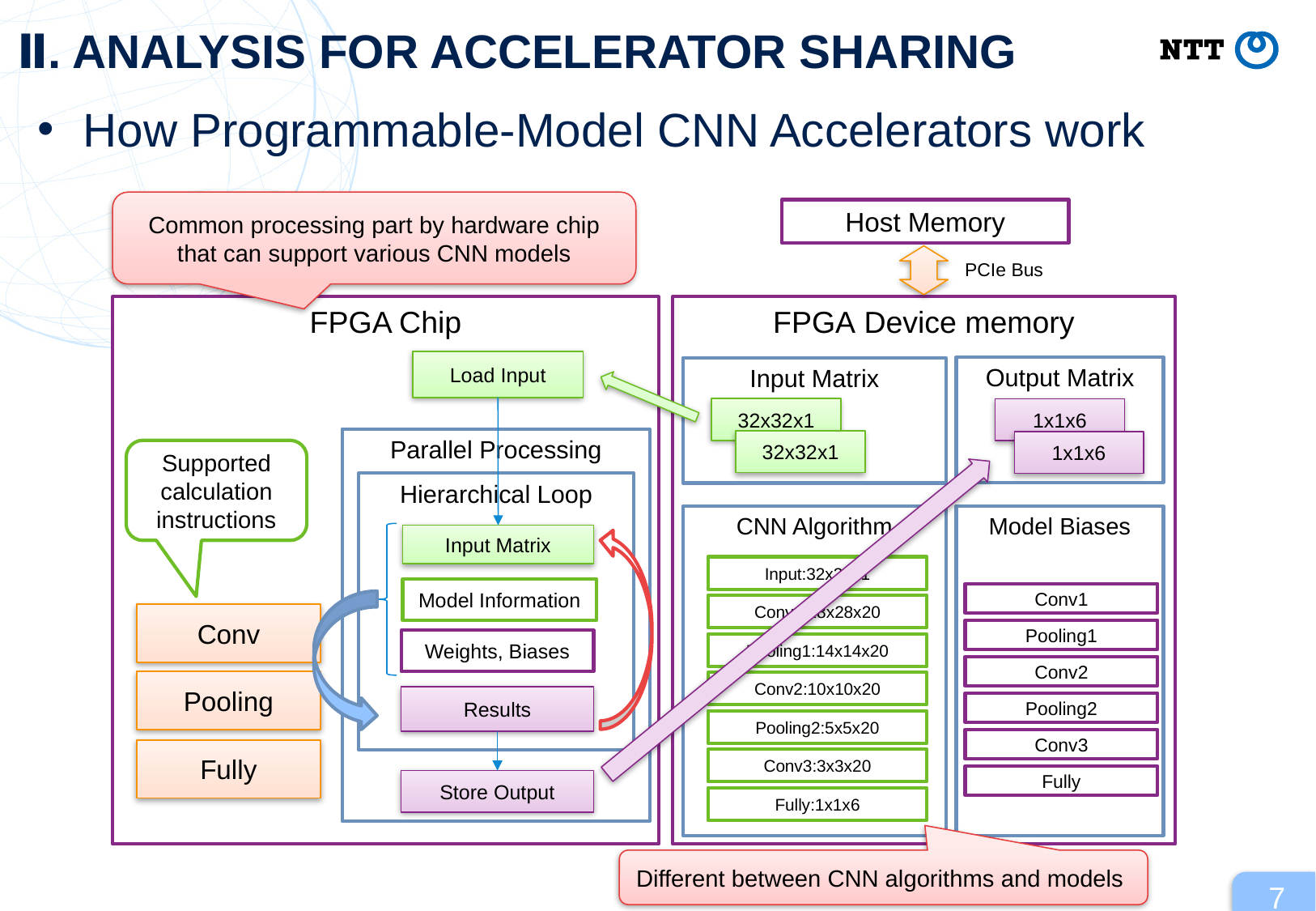

# Ⅱ. ANALYSIS FOR ACCELERATOR SHARING
How Programmable-Model CNN Accelerators work
Common processing part by hardware chip
that can support various CNN models
Host Memory

PCIe Bus
FPGA Chip
FPGA Device memory
Load Input
Output Matrix
Input Matrix

32x32x1
1x1x6
Parallel Processing
32x32x1
1x1x6
Supported calculation
instructions
Hierarchical Loop
CNN Algorithm
Model Biases

Input Matrix

Input:32x32x1
Model Information
Conv1

Conv1:28x28x20

Conv
Pooling1
Weights, Biases
Pooling1:14x14x20
Conv2
Pooling
Conv2:10x10x20
Results
Pooling2
Pooling2:5x5x20
Conv3
Fully
Conv3:3x3x20
Fully
Store Output
Fully:1x1x6
Different between CNN algorithms and models
7